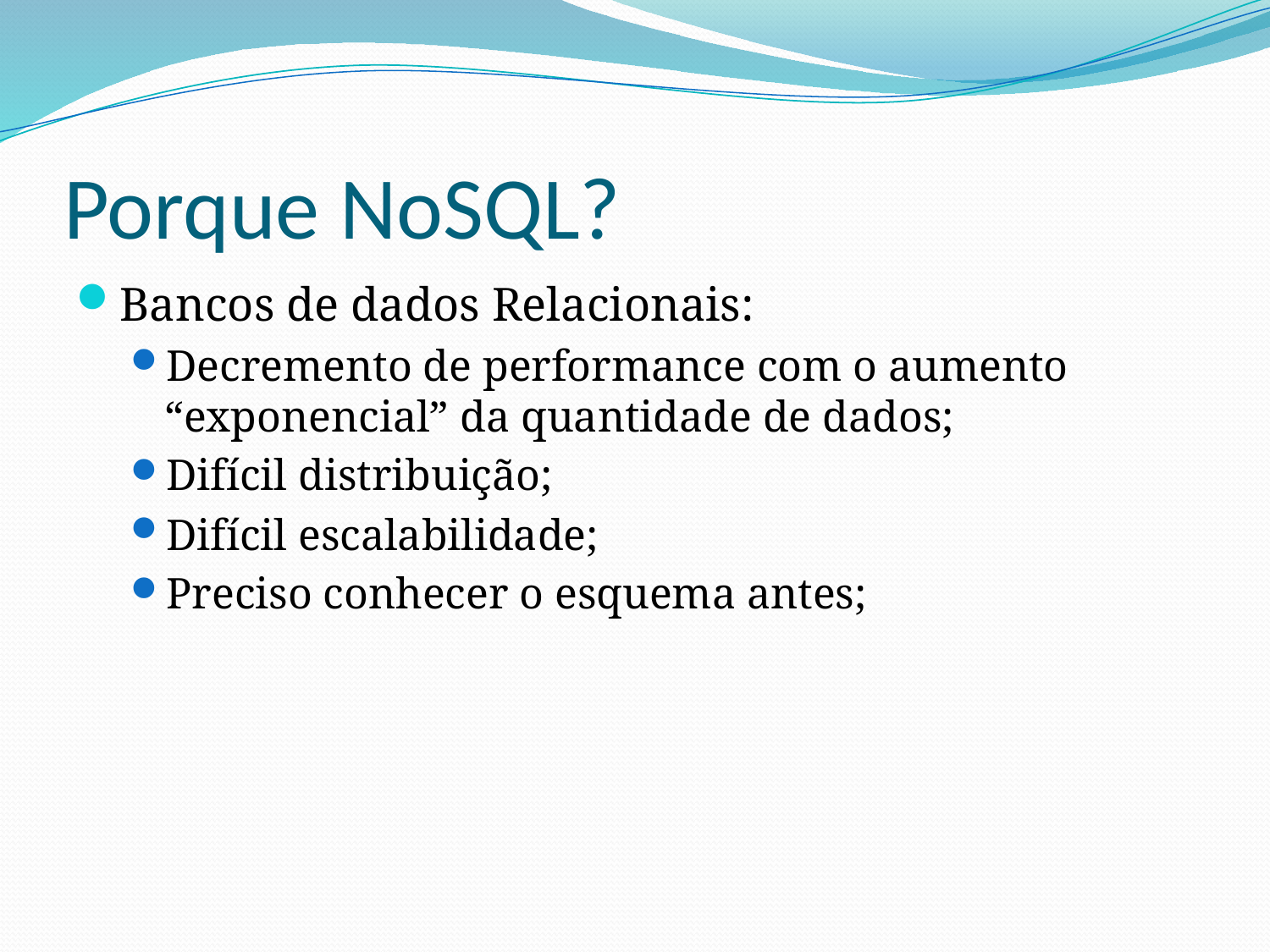

# Porque NoSQL?
Bancos de dados Relacionais:
Decremento de performance com o aumento “exponencial” da quantidade de dados;
Difícil distribuição;
Difícil escalabilidade;
Preciso conhecer o esquema antes;